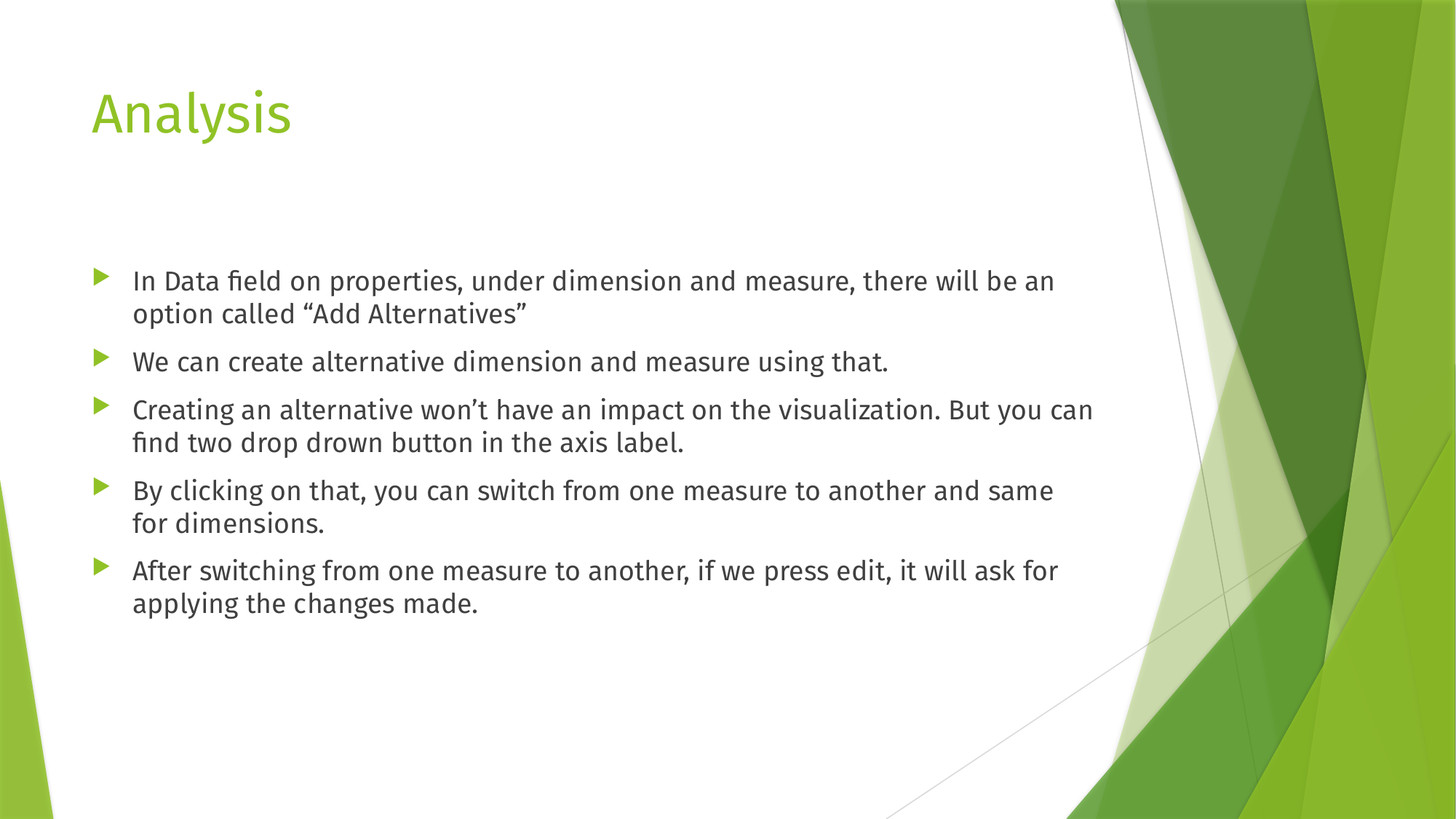

# Analysis
In Data field on properties, under dimension and measure, there will be an option called “Add Alternatives”
We can create alternative dimension and measure using that.
Creating an alternative won’t have an impact on the visualization. But you can find two drop drown button in the axis label.
By clicking on that, you can switch from one measure to another and same for dimensions.
After switching from one measure to another, if we press edit, it will ask for applying the changes made.